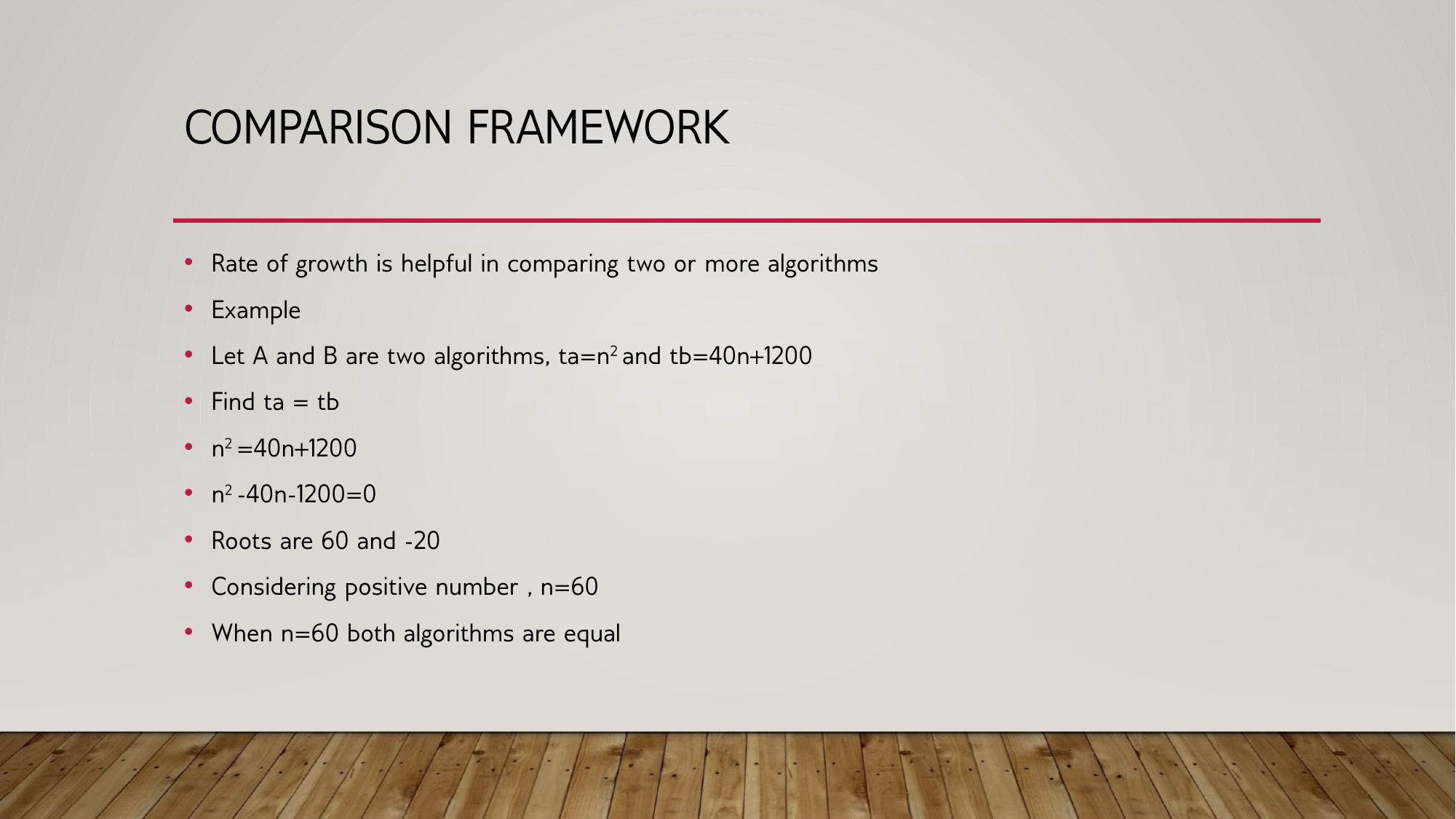

# COMPARISON FRAMEWORK
Rate of growth is helpful in comparing two or more algorithms
Example
Let A and B are two algorithms, ta=n2 and tb=40n+1200
Find ta = tb
n2 =40n+1200
n2 -40n-1200=0
Roots are 60 and -20
Considering positive number , n=60
When n=60 both algorithms are equal